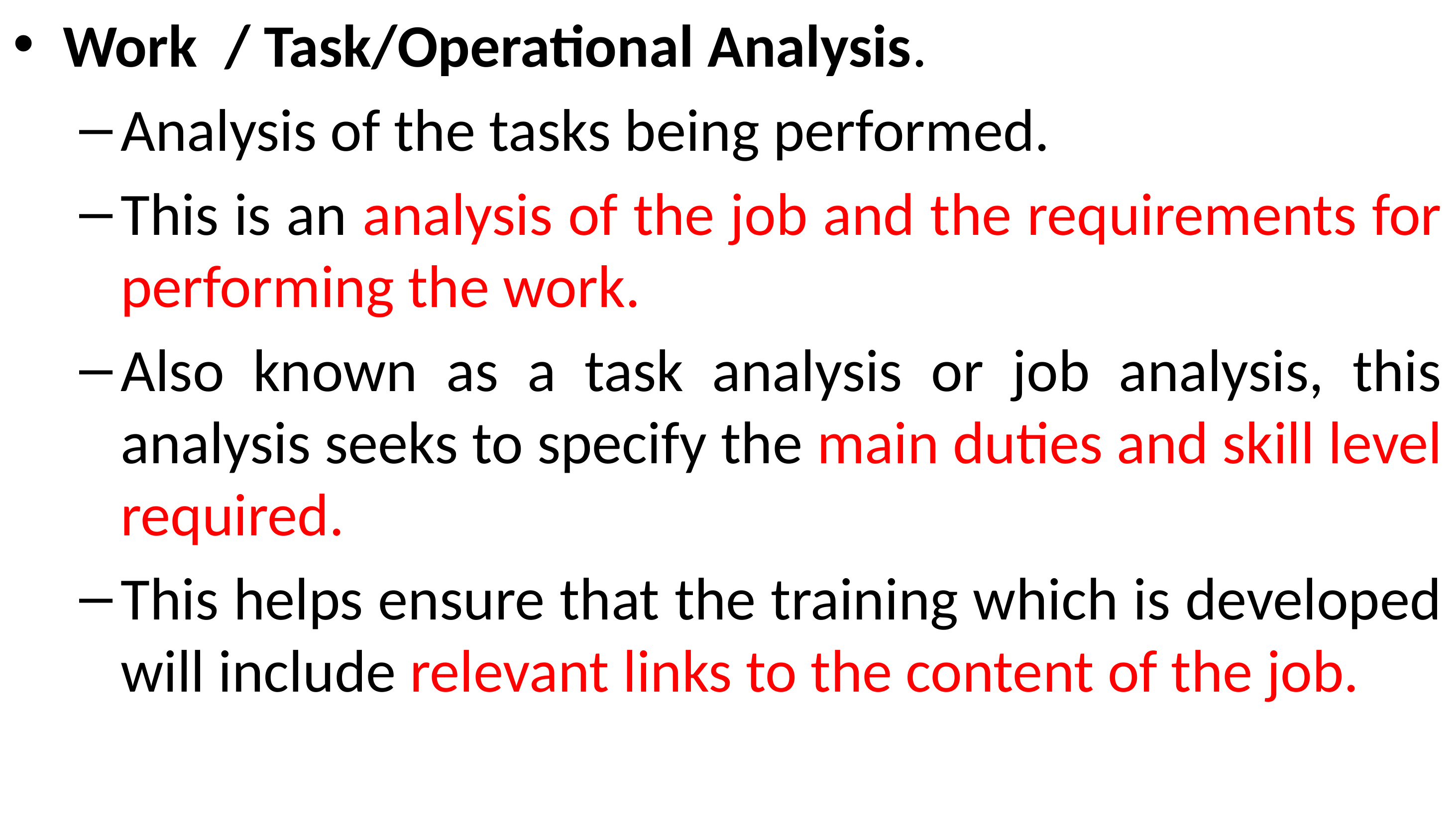

Work  / Task/Operational Analysis.
Analysis of the tasks being performed.
This is an analysis of the job and the requirements for performing the work.
Also known as a task analysis or job analysis, this analysis seeks to specify the main duties and skill level required.
This helps ensure that the training which is developed will include relevant links to the content of the job.